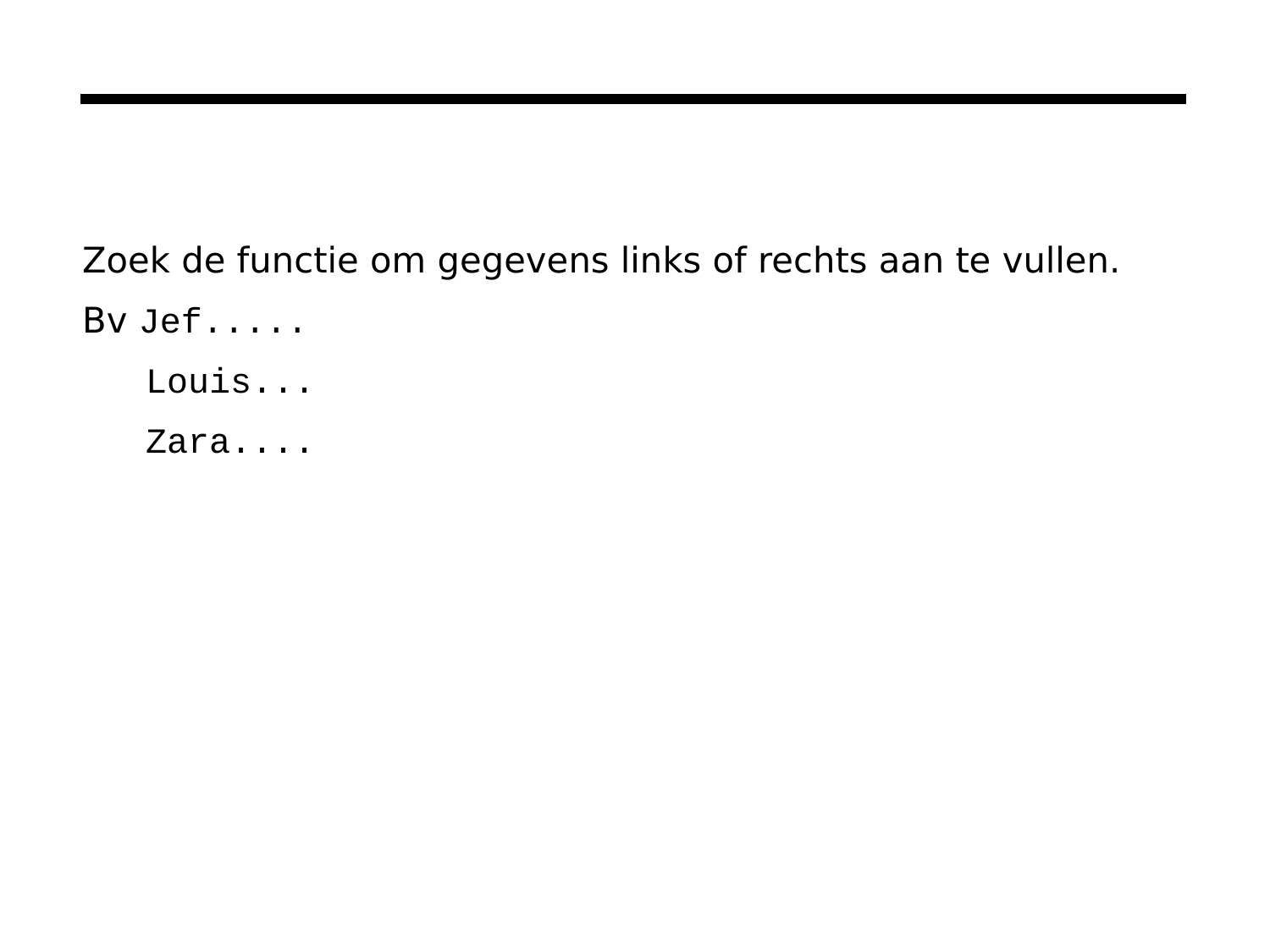

#
Zoek de functie om gegevens links of rechts aan te vullen.
Bv Jef.....
   Louis...
   Zara....